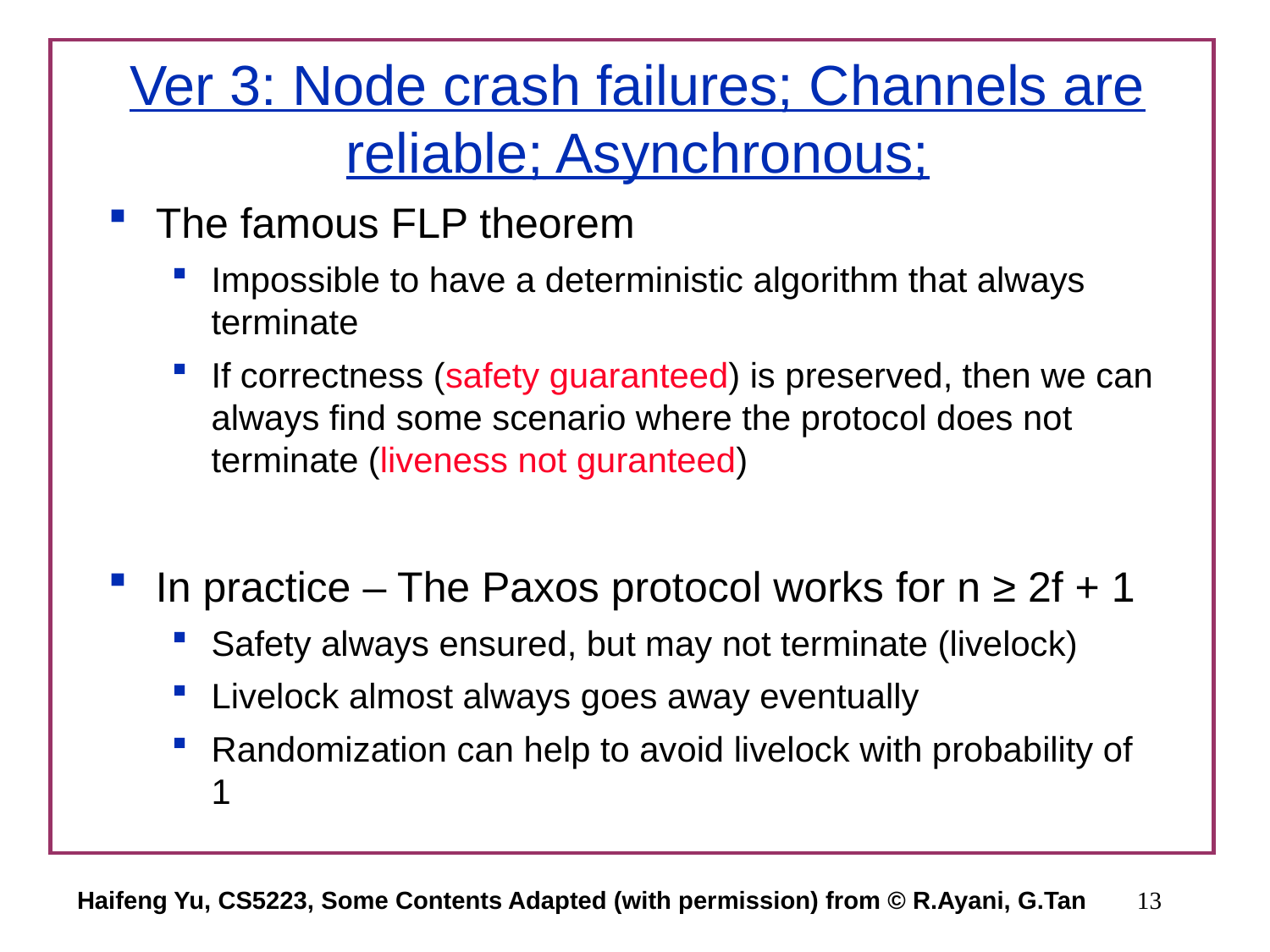

# Ver 3: Node crash failures; Channels are reliable; Asynchronous;
The famous FLP theorem
Impossible to have a deterministic algorithm that always terminate
If correctness (safety guaranteed) is preserved, then we can always find some scenario where the protocol does not terminate (liveness not guranteed)

In practice – The Paxos protocol works for n ≥ 2f + 1
Safety always ensured, but may not terminate (livelock)
Livelock almost always goes away eventually
Randomization can help to avoid livelock with probability of 1
Haifeng Yu, CS5223, Some Contents Adapted (with permission) from © R.Ayani, G.Tan
13